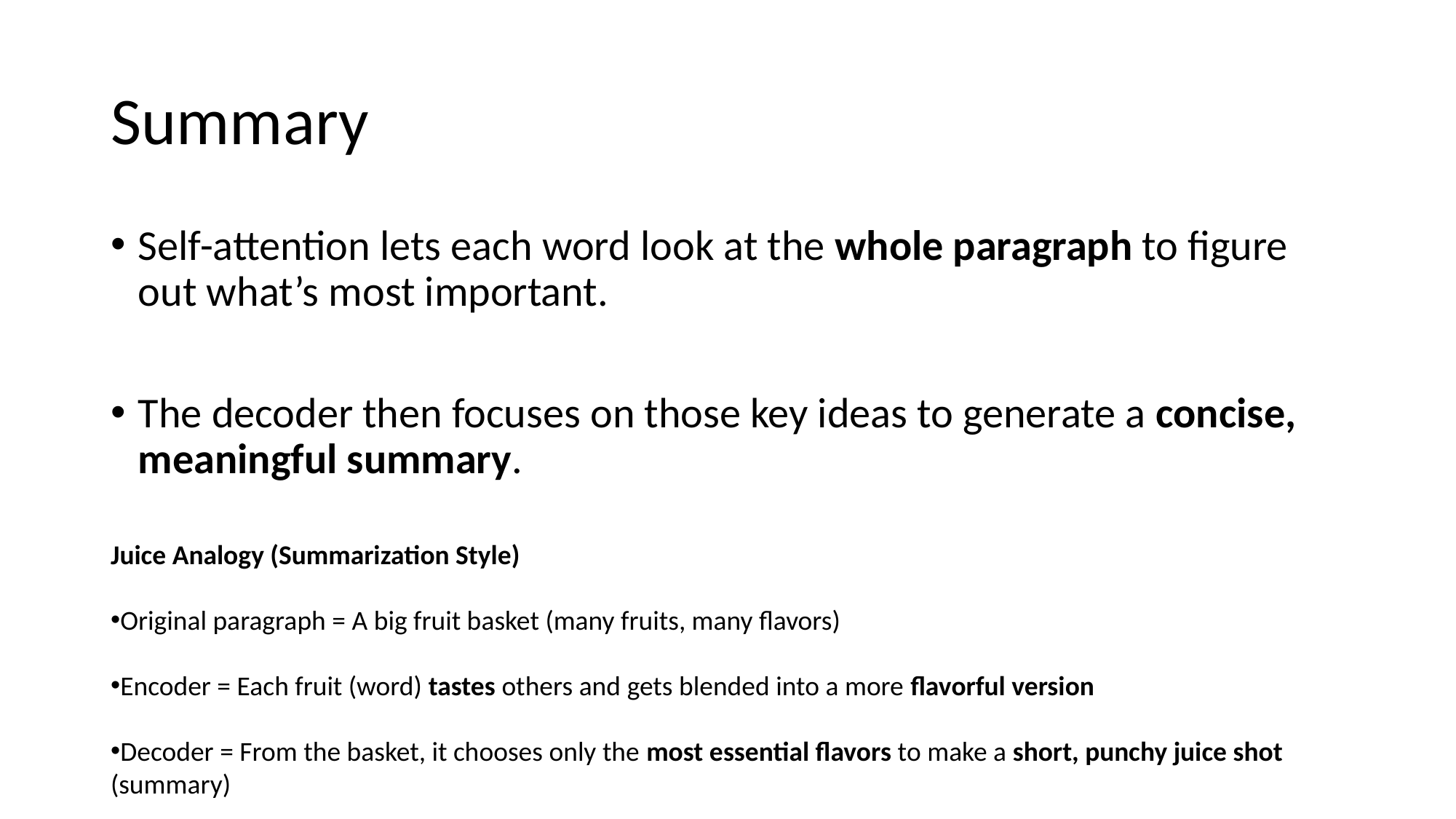

# Summary
Self-attention lets each word look at the whole paragraph to figure out what’s most important.

The decoder then focuses on those key ideas to generate a concise, meaningful summary.
Juice Analogy (Summarization Style)

Original paragraph = A big fruit basket (many fruits, many flavors)

Encoder = Each fruit (word) tastes others and gets blended into a more flavorful version

Decoder = From the basket, it chooses only the most essential flavors to make a short, punchy juice shot (summary)